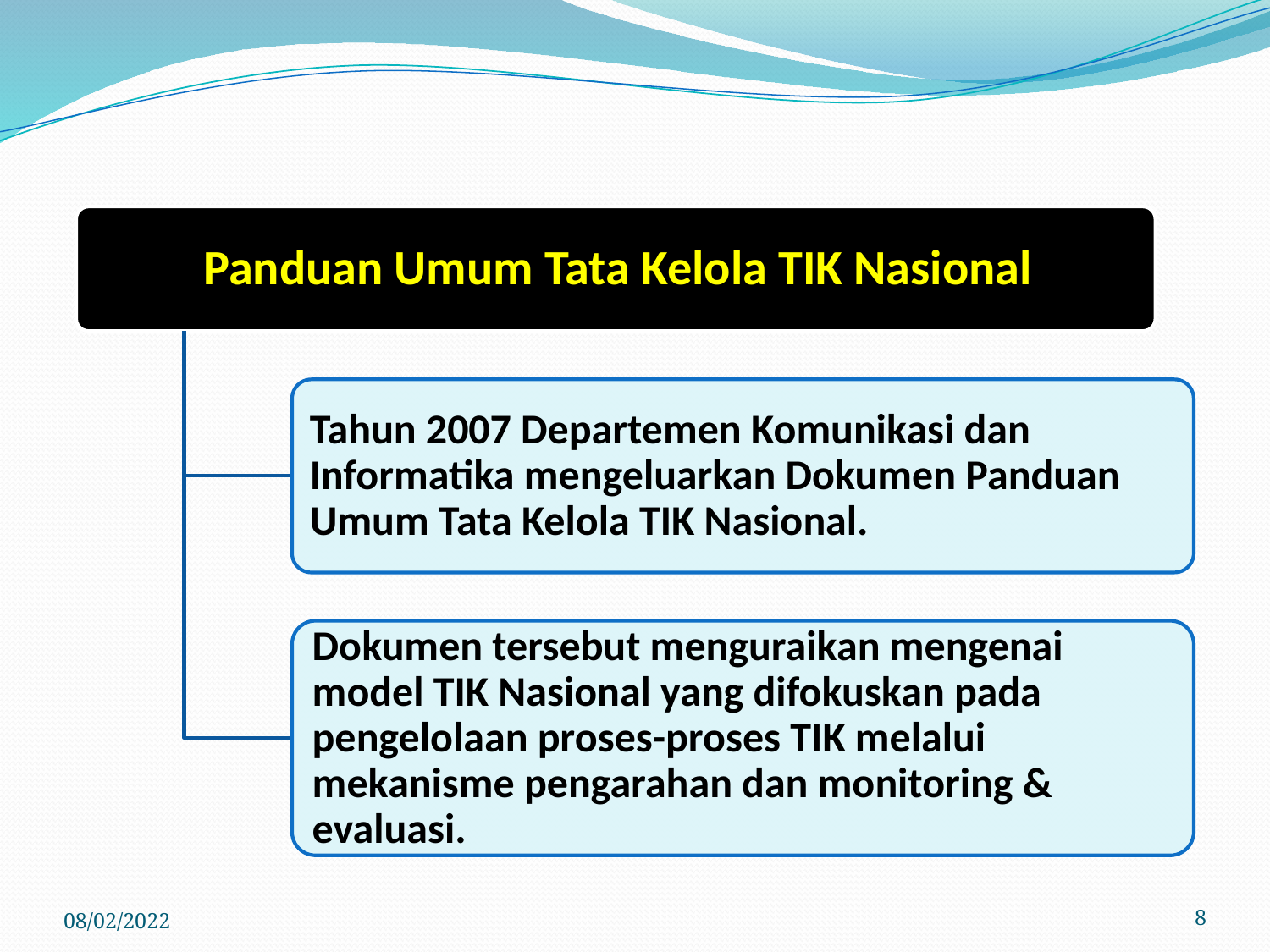

Panduan Umum Tata Kelola TIK Nasional
Tahun 2007 Departemen Komunikasi dan Informatika mengeluarkan Dokumen Panduan Umum Tata Kelola TIK Nasional.
Dokumen tersebut menguraikan mengenai model TIK Nasional yang difokuskan pada pengelolaan proses-proses TIK melalui mekanisme pengarahan dan monitoring & evaluasi.
08/02/2022
8